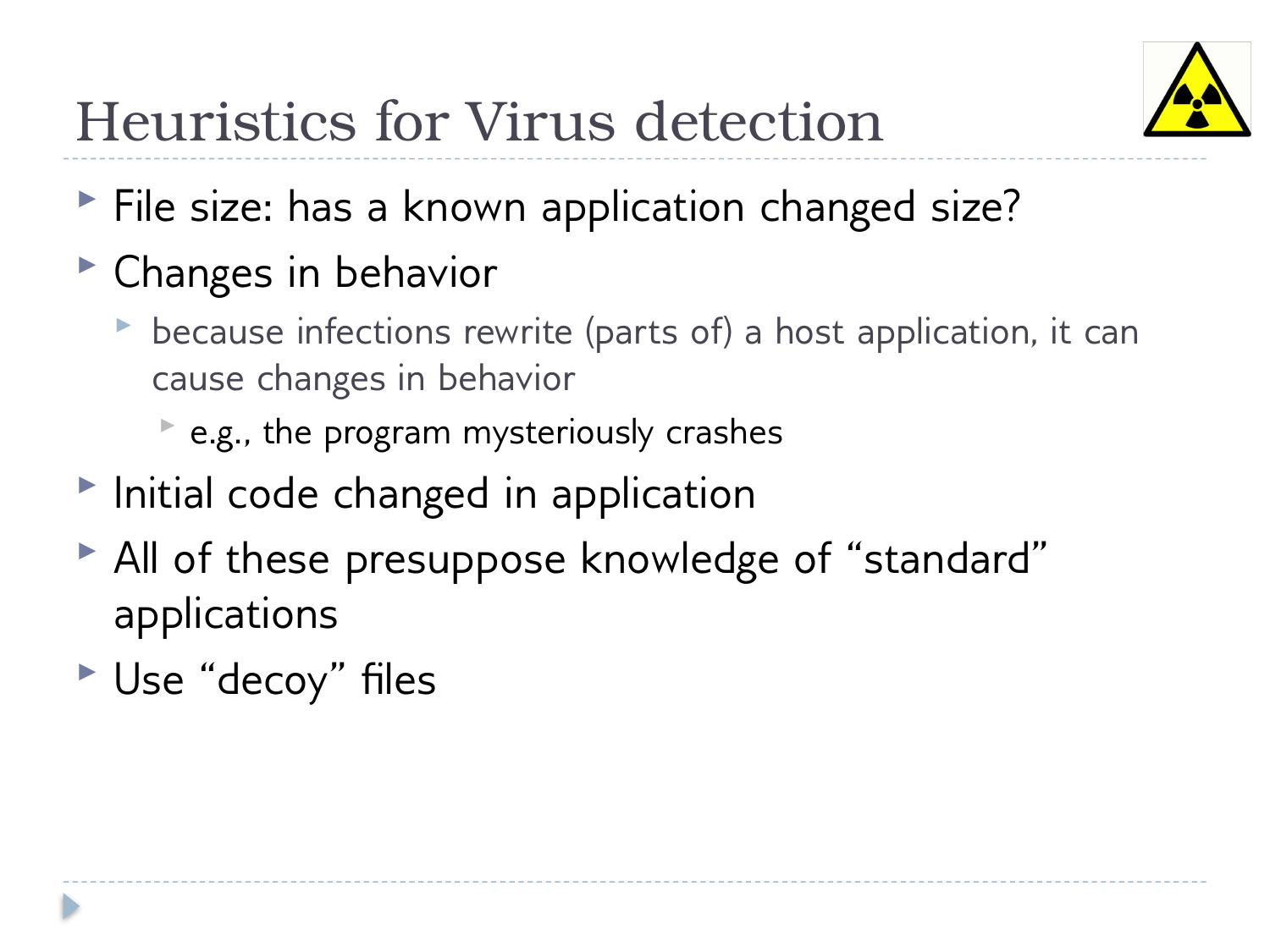

# Heuristics for Virus detection
File size: has a known application changed size?
Changes in behavior
because infections rewrite (parts of) a host application, it can cause changes in behavior
e.g., the program mysteriously crashes
Initial code changed in application
All of these presuppose knowledge of “standard” applications
Use “decoy” files